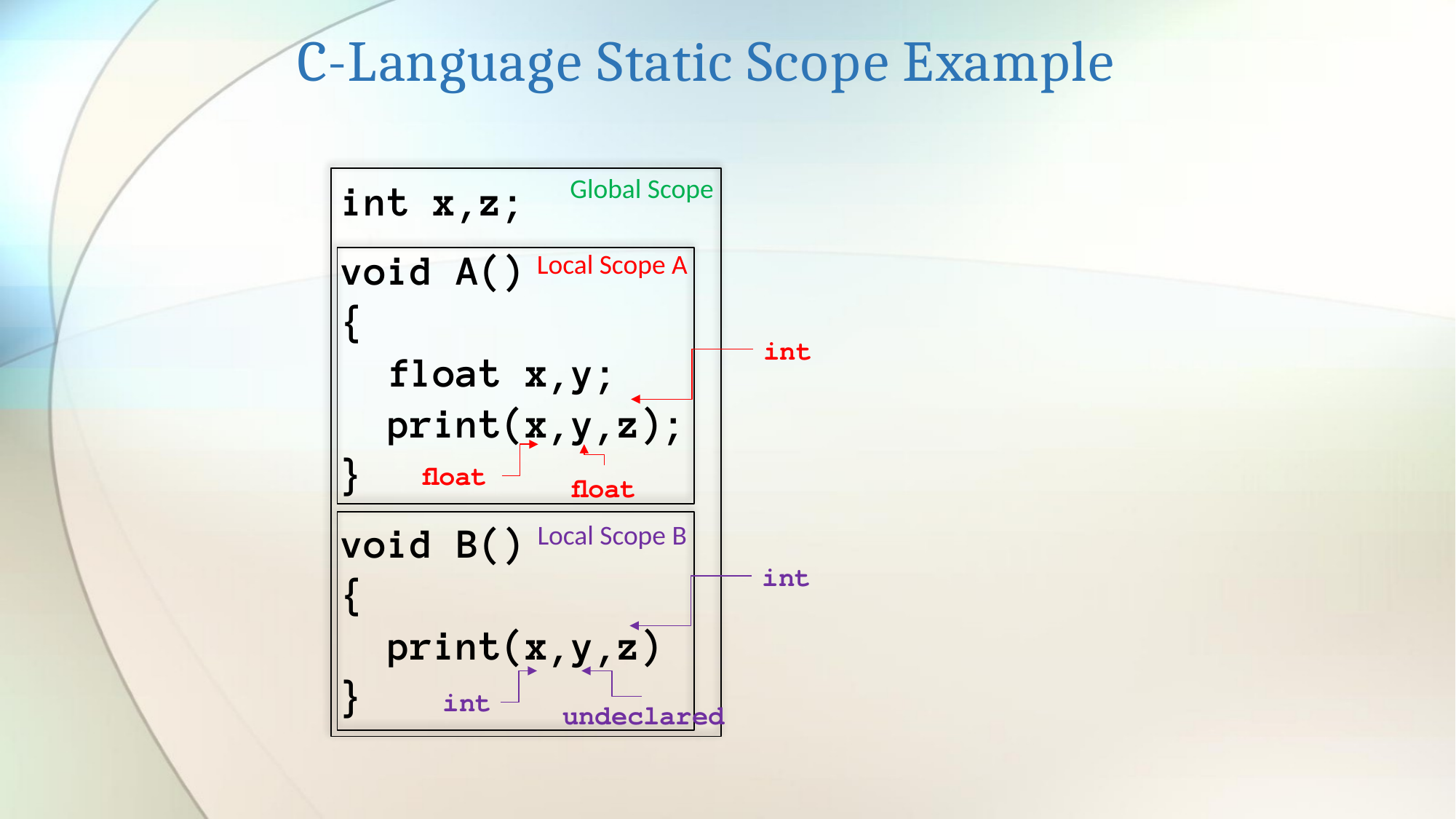

C-Language Static Scope Example
Global Scope

int x,z;

void A()
{
  float x,y;
  print(x,y,z);
}

void B()
{
  print(x,y,z)
}
Local Scope A

int
float
float
Local Scope B

int
int
undeclared